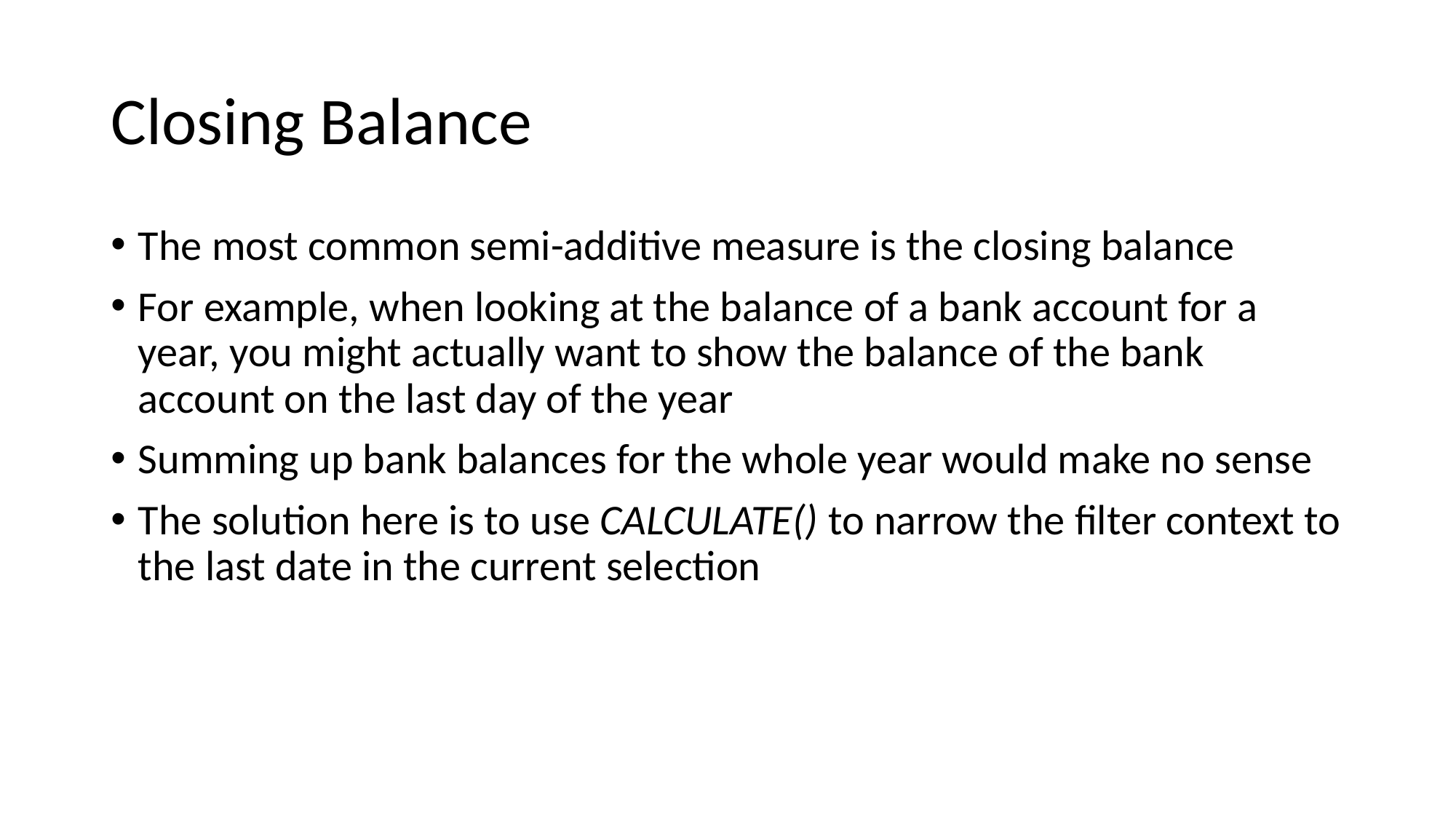

# Closing Balance
The most common semi-additive measure is the closing balance
For example, when looking at the balance of a bank account for a year, you might actually want to show the balance of the bank account on the last day of the year
Summing up bank balances for the whole year would make no sense
The solution here is to use CALCULATE() to narrow the filter context to the last date in the current selection